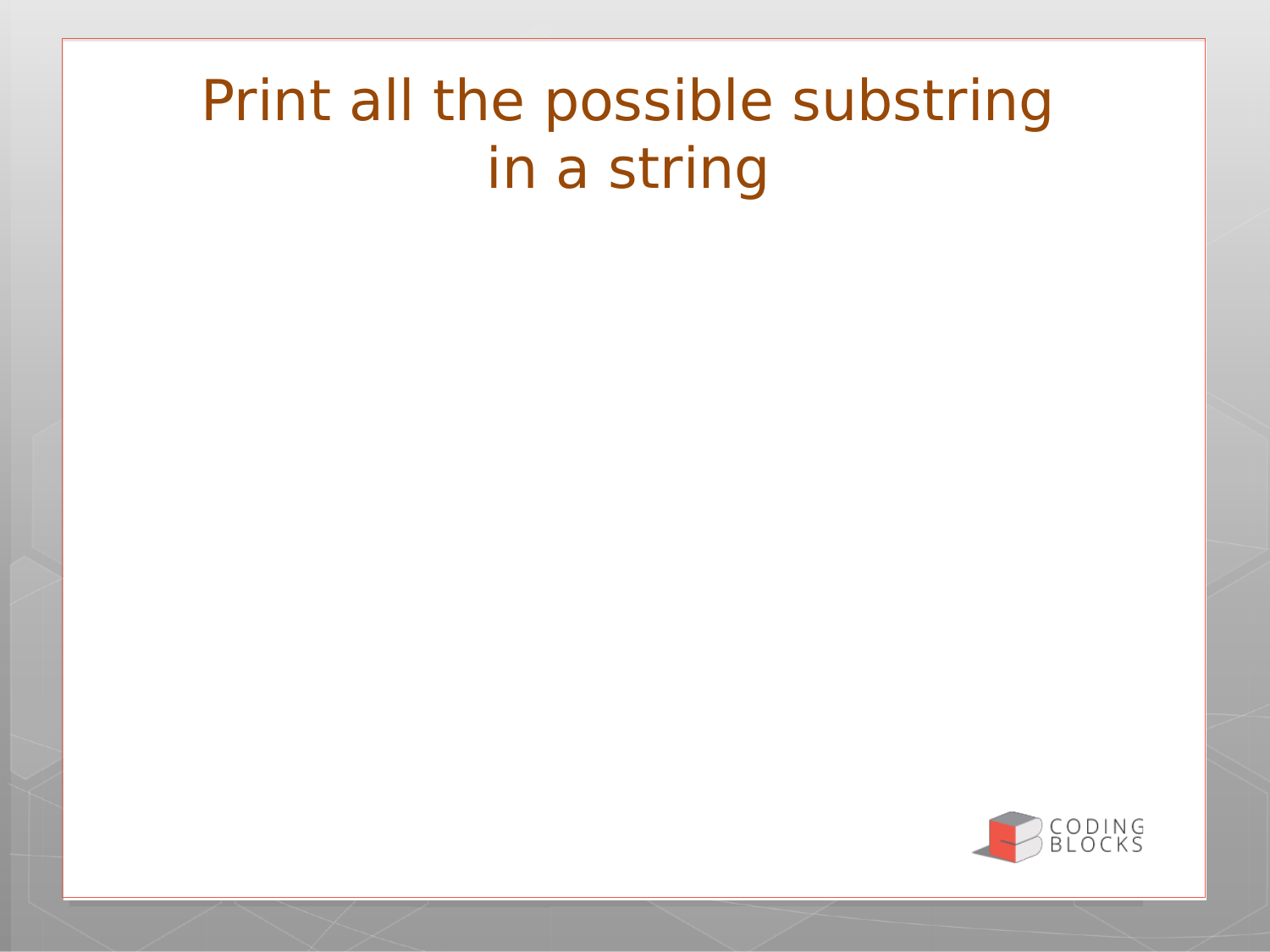

# Print all the possible substring in a string